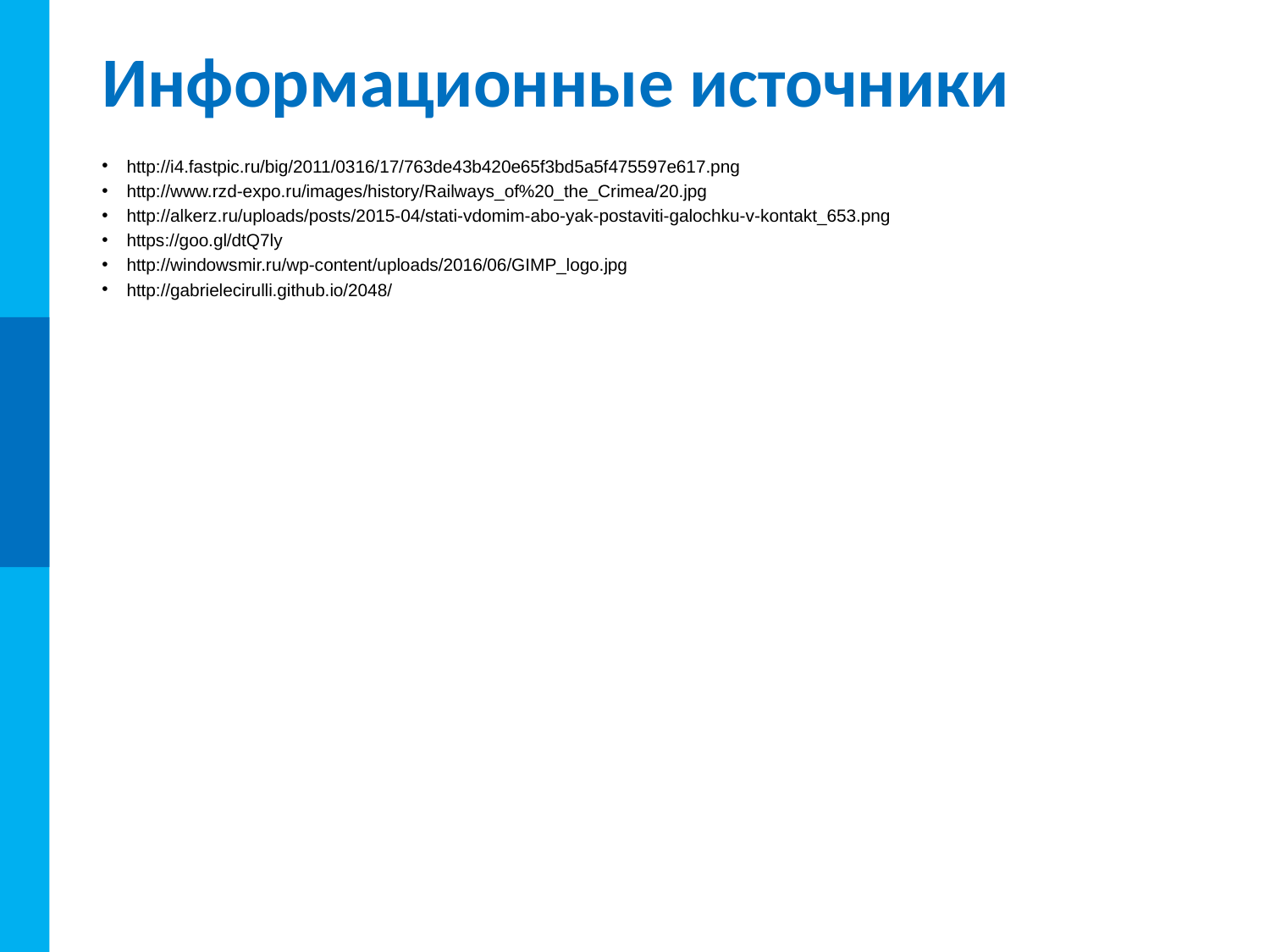

# Информационные источники
http://i4.fastpic.ru/big/2011/0316/17/763de43b420e65f3bd5a5f475597e617.png
http://www.rzd-expo.ru/images/history/Railways_of%20_the_Crimea/20.jpg
http://alkerz.ru/uploads/posts/2015-04/stati-vdomim-abo-yak-postaviti-galochku-v-kontakt_653.png
https://goo.gl/dtQ7ly
http://windowsmir.ru/wp-content/uploads/2016/06/GIMP_logo.jpg
http://gabrielecirulli.github.io/2048/